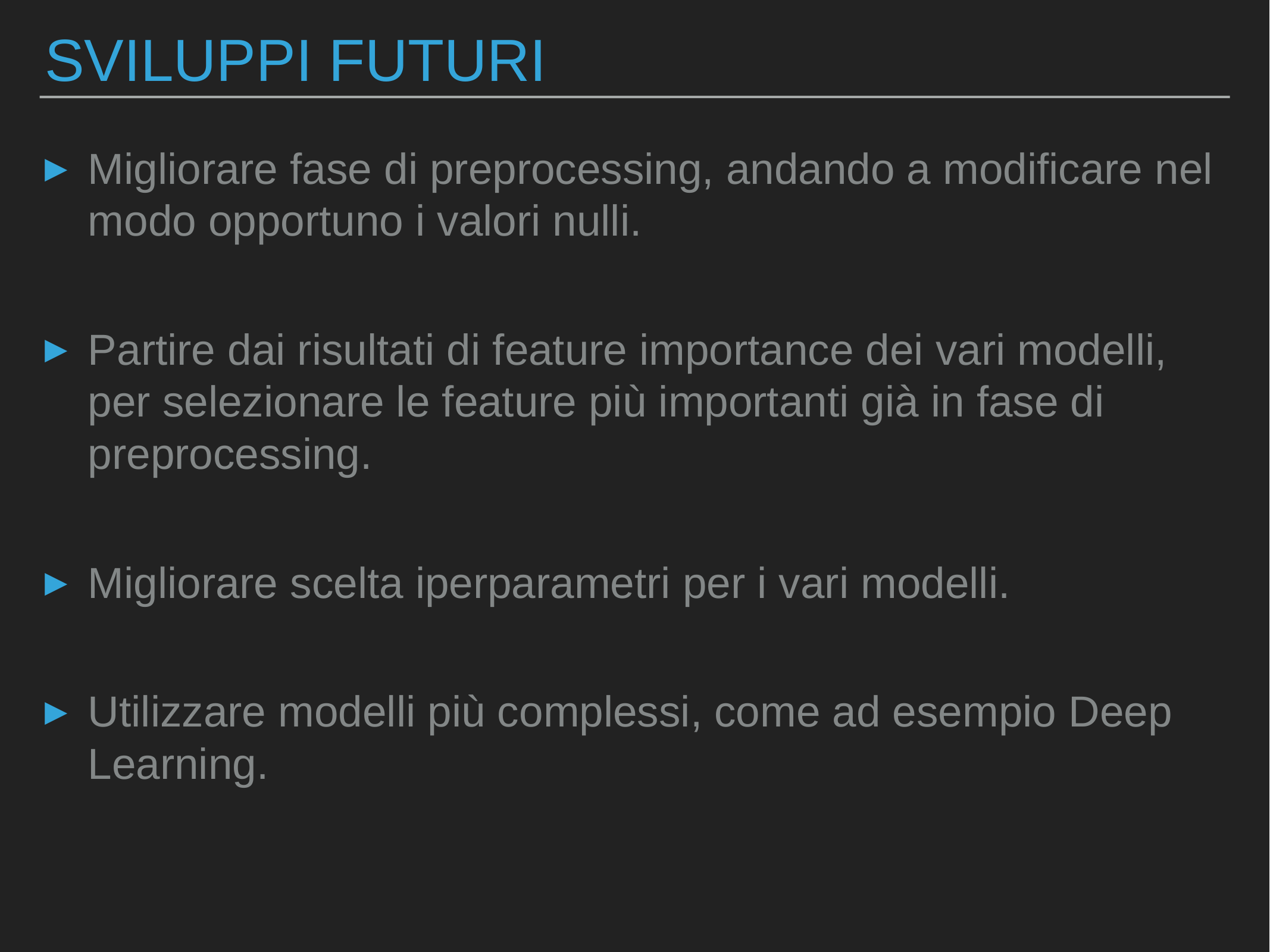

# Sviluppi futuri
Migliorare fase di preprocessing, andando a modificare nel modo opportuno i valori nulli.

Partire dai risultati di feature importance dei vari modelli, per selezionare le feature più importanti già in fase di preprocessing.

Migliorare scelta iperparametri per i vari modelli.

Utilizzare modelli più complessi, come ad esempio Deep Learning.